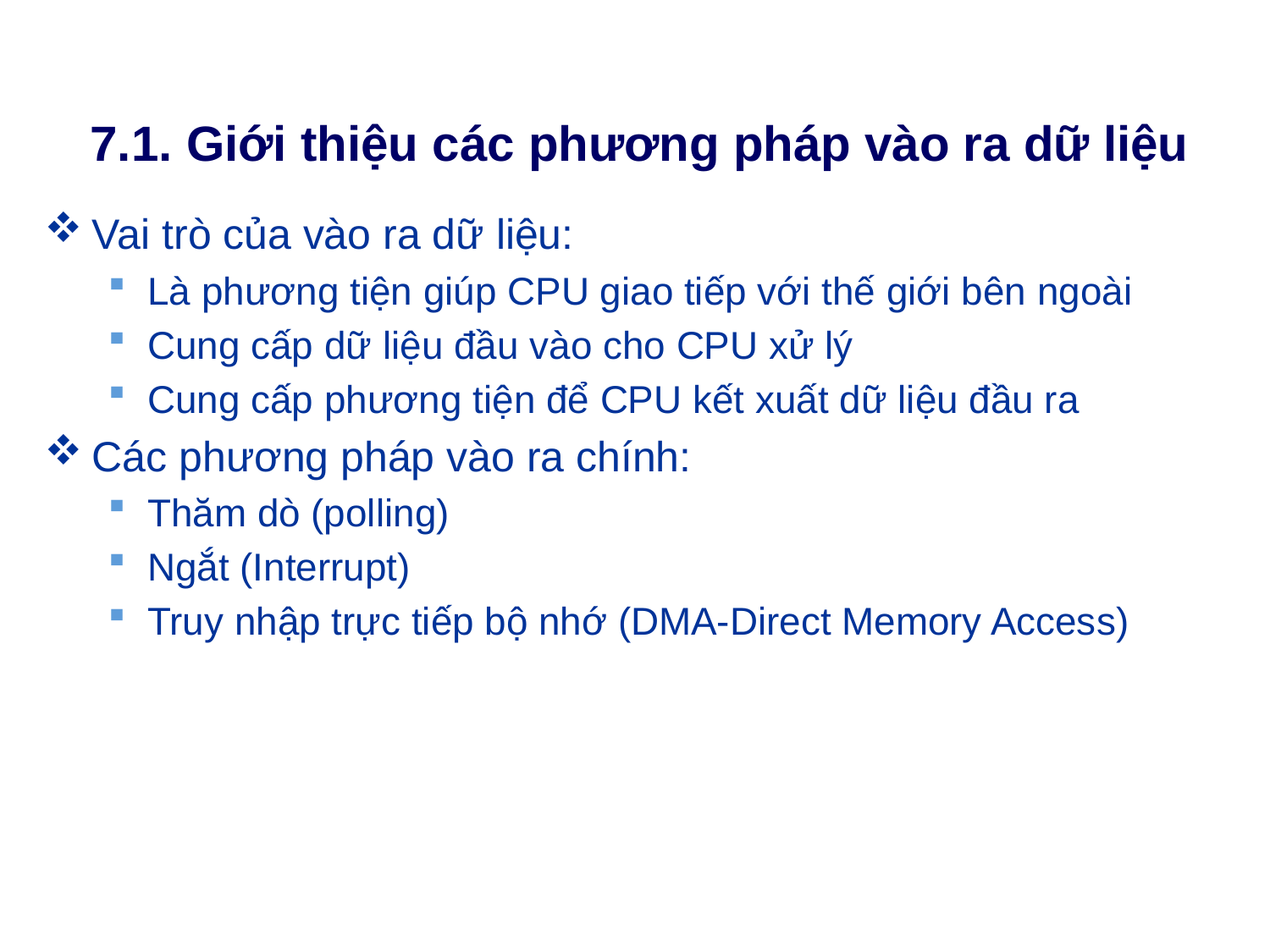

# 7.1. Giới thiệu các phương pháp vào ra dữ liệu
Vai trò của vào ra dữ liệu:
Là phương tiện giúp CPU giao tiếp với thế giới bên ngoài
Cung cấp dữ liệu đầu vào cho CPU xử lý
Cung cấp phương tiện để CPU kết xuất dữ liệu đầu ra
Các phương pháp vào ra chính:
Thăm dò (polling)
Ngắt (Interrupt)
Truy nhập trực tiếp bộ nhớ (DMA-Direct Memory Access)